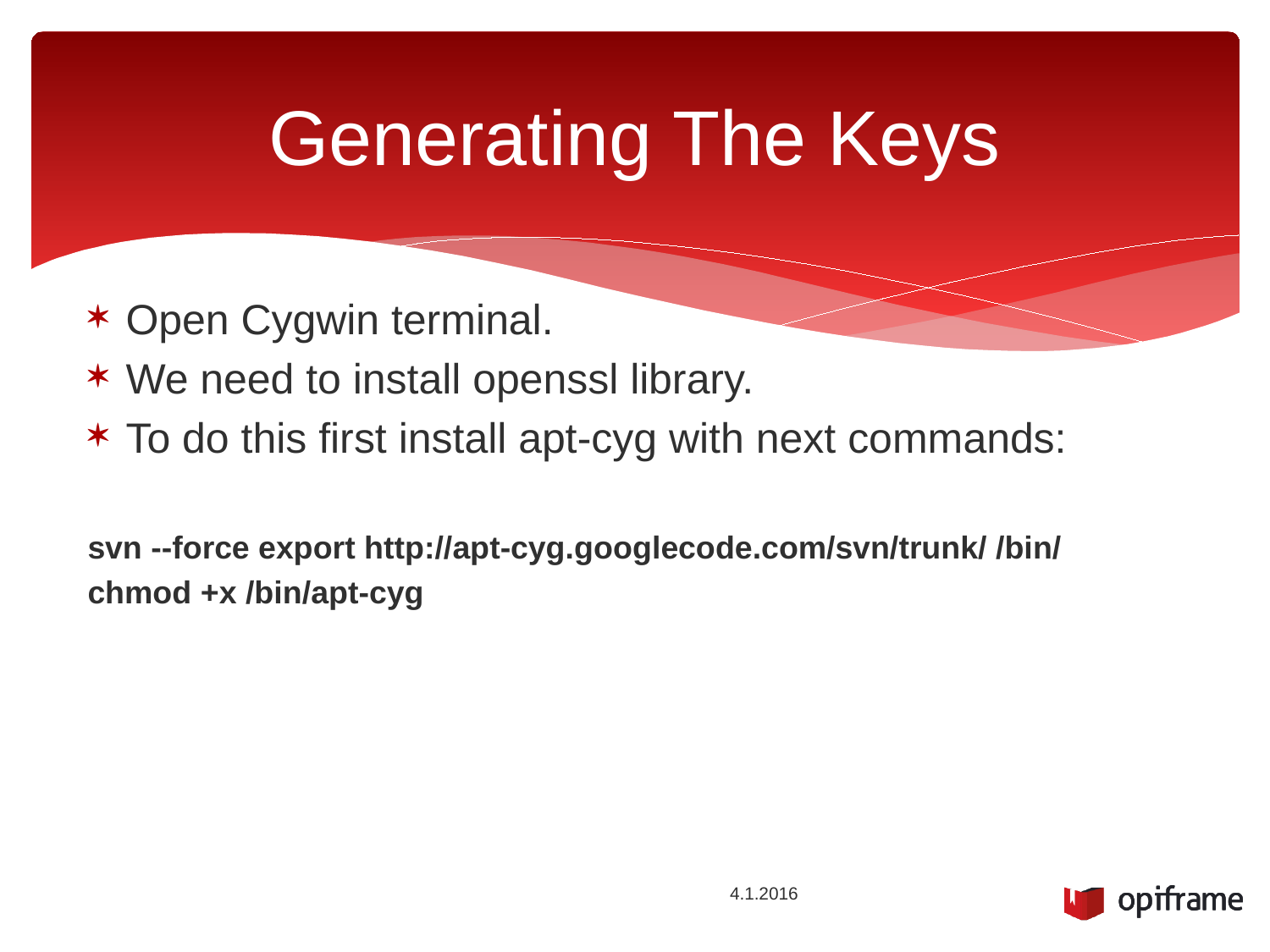

# Generating The Keys
Open Cygwin terminal.
We need to install openssl library.
To do this first install apt-cyg with next commands:

svn --force export http://apt-cyg.googlecode.com/svn/trunk/ /bin/
chmod +x /bin/apt-cyg

4.1.2016